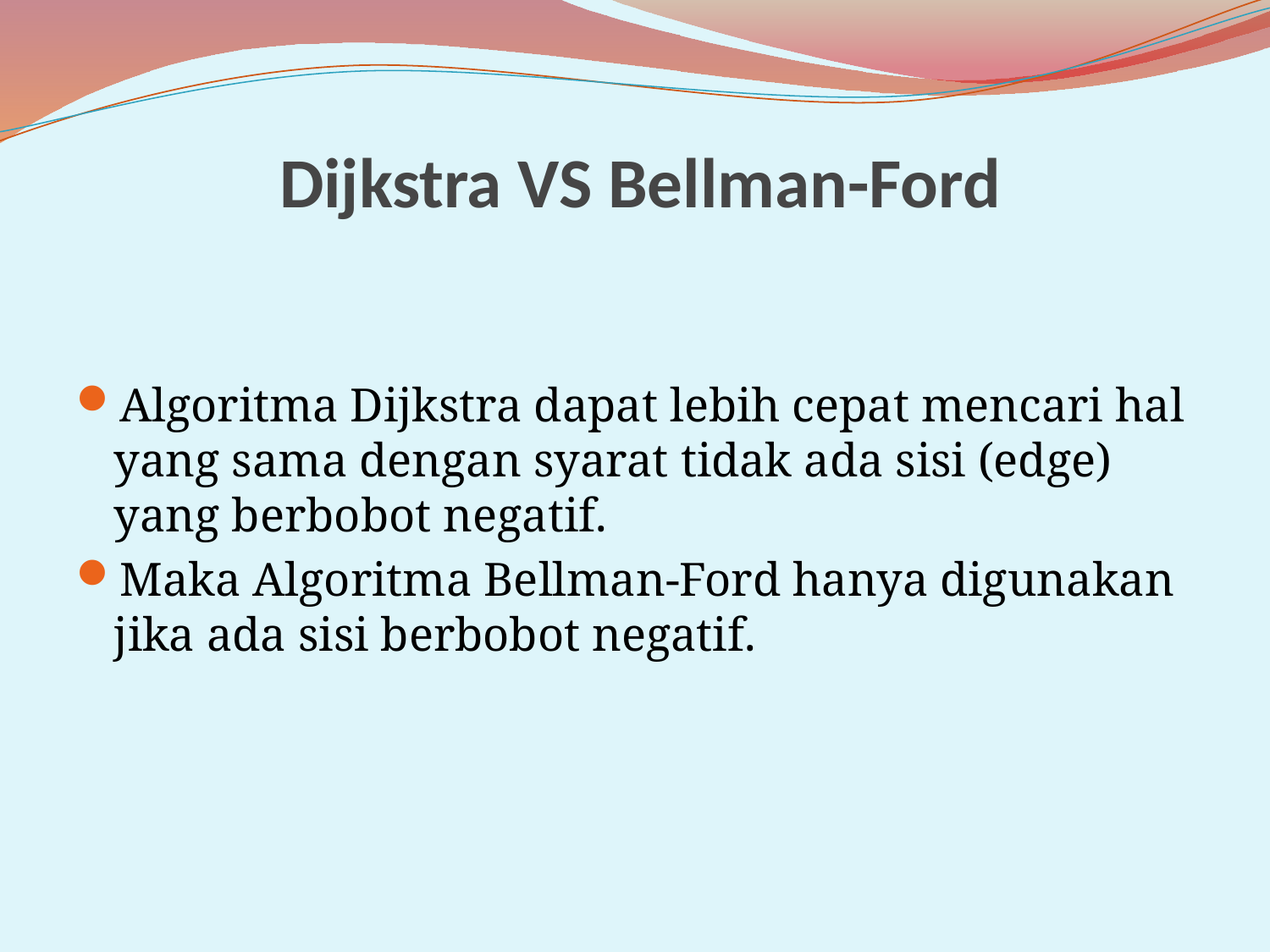

# Dijkstra VS Bellman-Ford
Algoritma Dijkstra dapat lebih cepat mencari hal yang sama dengan syarat tidak ada sisi (edge) yang berbobot negatif.
Maka Algoritma Bellman-Ford hanya digunakan jika ada sisi berbobot negatif.